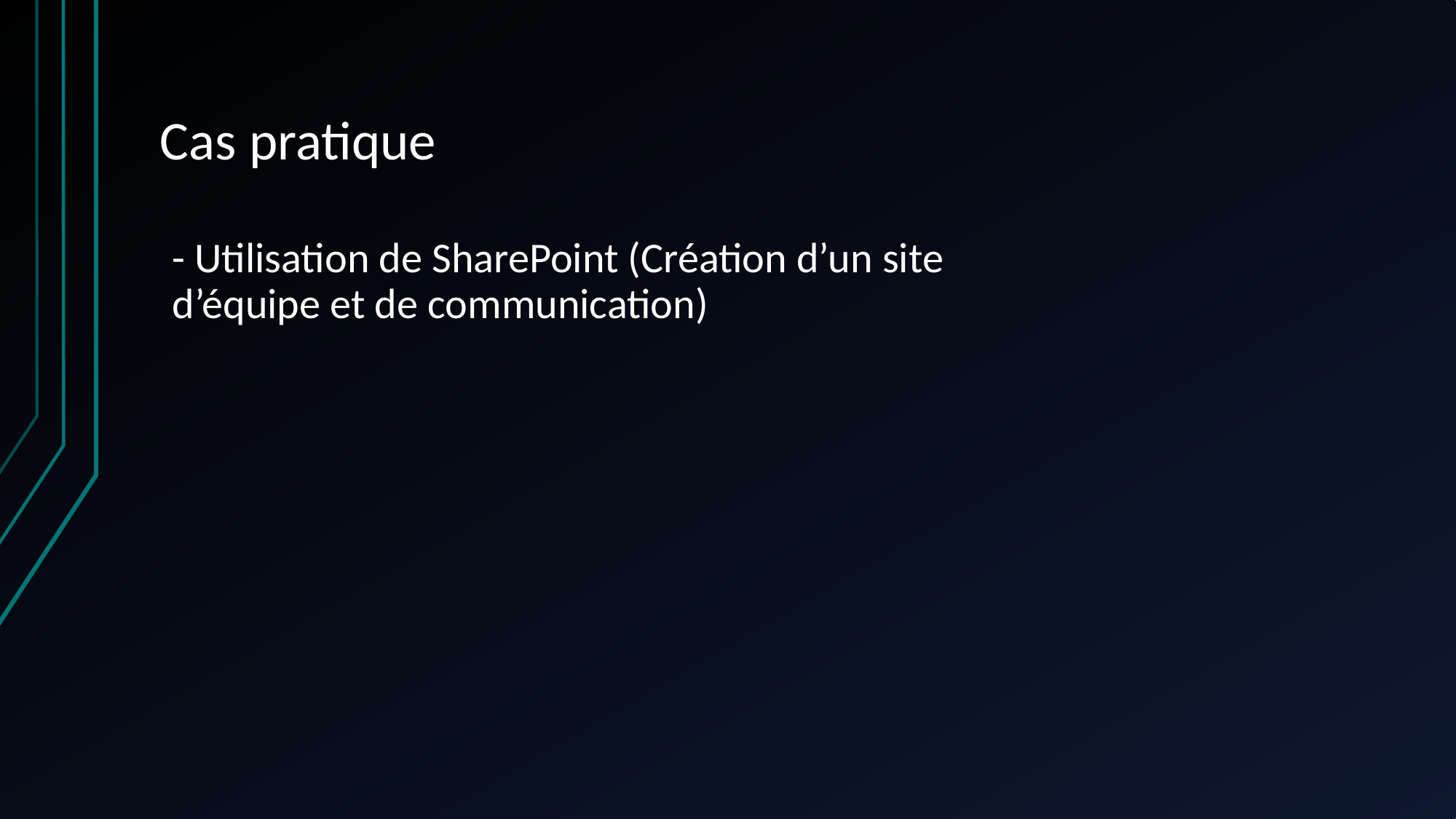

# Cas pratique
- Utilisation de SharePoint (Création d’un site d’équipe et de communication)